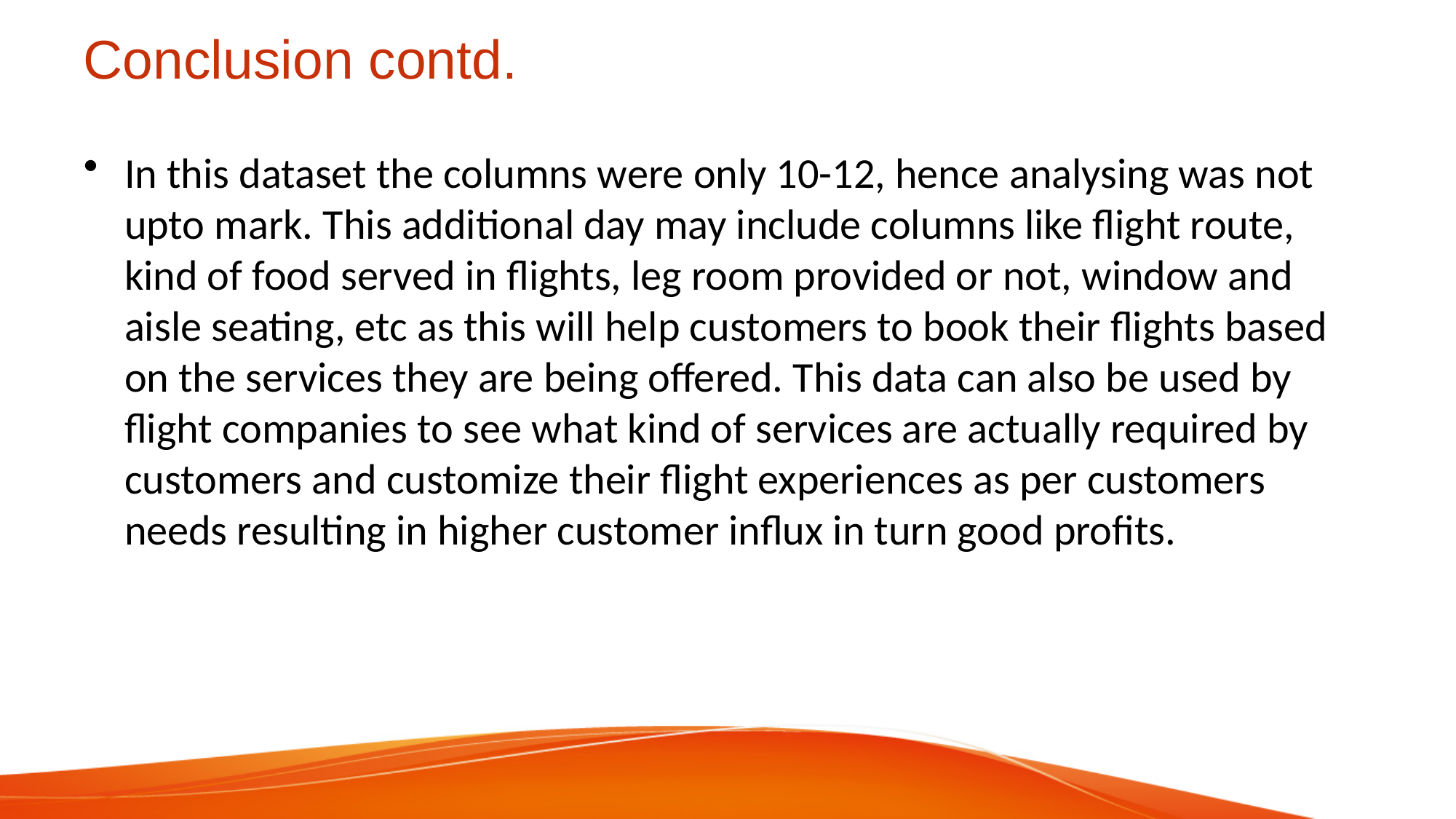

# Conclusion contd.
In this dataset the columns were only 10-12, hence analysing was not upto mark. This additional day may include columns like flight route, kind of food served in flights, leg room provided or not, window and aisle seating, etc as this will help customers to book their flights based on the services they are being offered. This data can also be used by flight companies to see what kind of services are actually required by customers and customize their flight experiences as per customers needs resulting in higher customer influx in turn good profits.